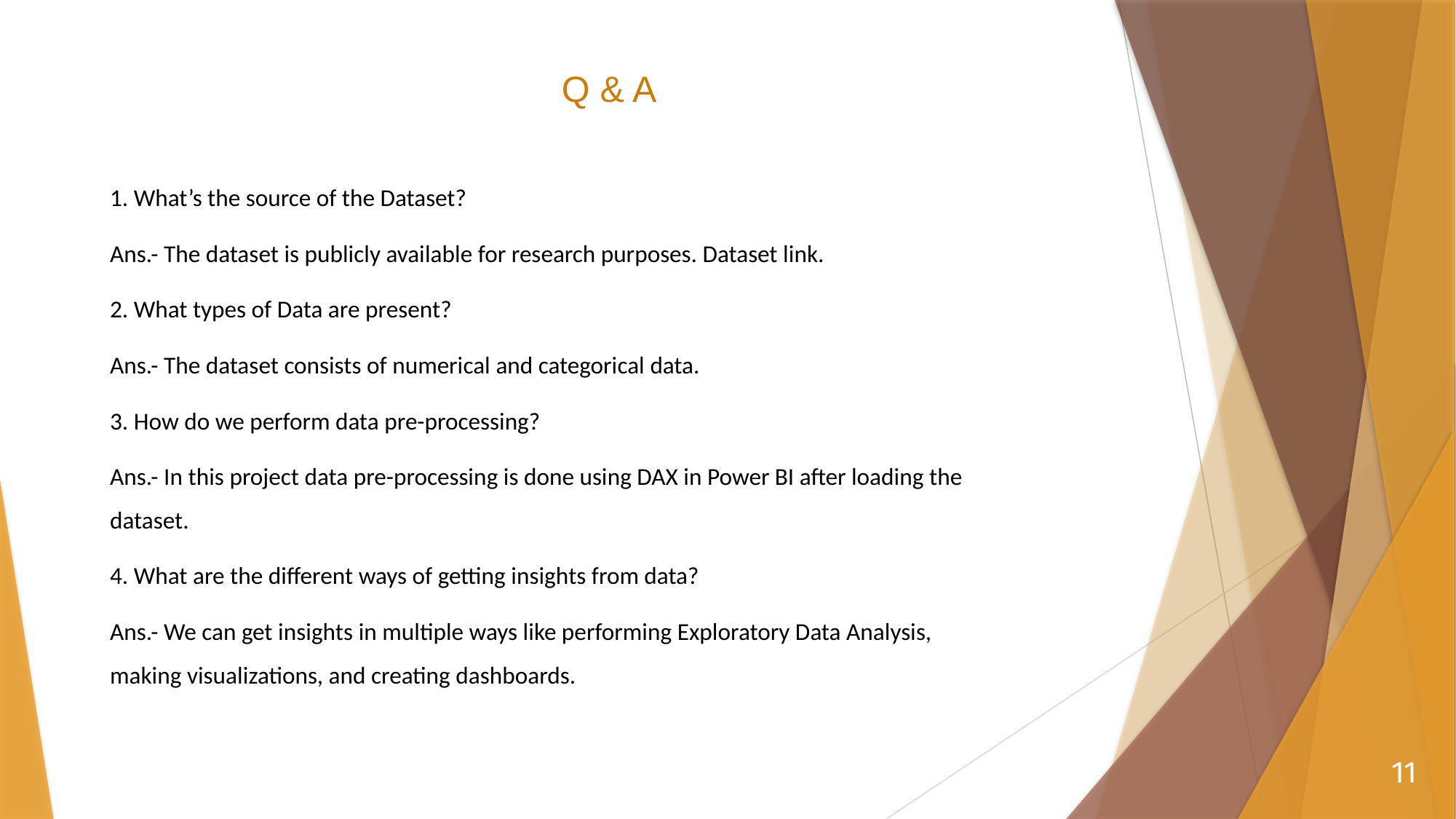

Q & A
1. What’s the source of the Dataset?
Ans.- The dataset is publicly available for research purposes. Dataset link.
2. What types of Data are present?
Ans.- The dataset consists of numerical and categorical data.
3. How do we perform data pre-processing?
Ans.- In this project data pre-processing is done using DAX in Power BI after loading the 	dataset.
4. What are the different ways of getting insights from data?
Ans.- We can get insights in multiple ways like performing Exploratory Data Analysis, 	making visualizations, and creating dashboards.
11